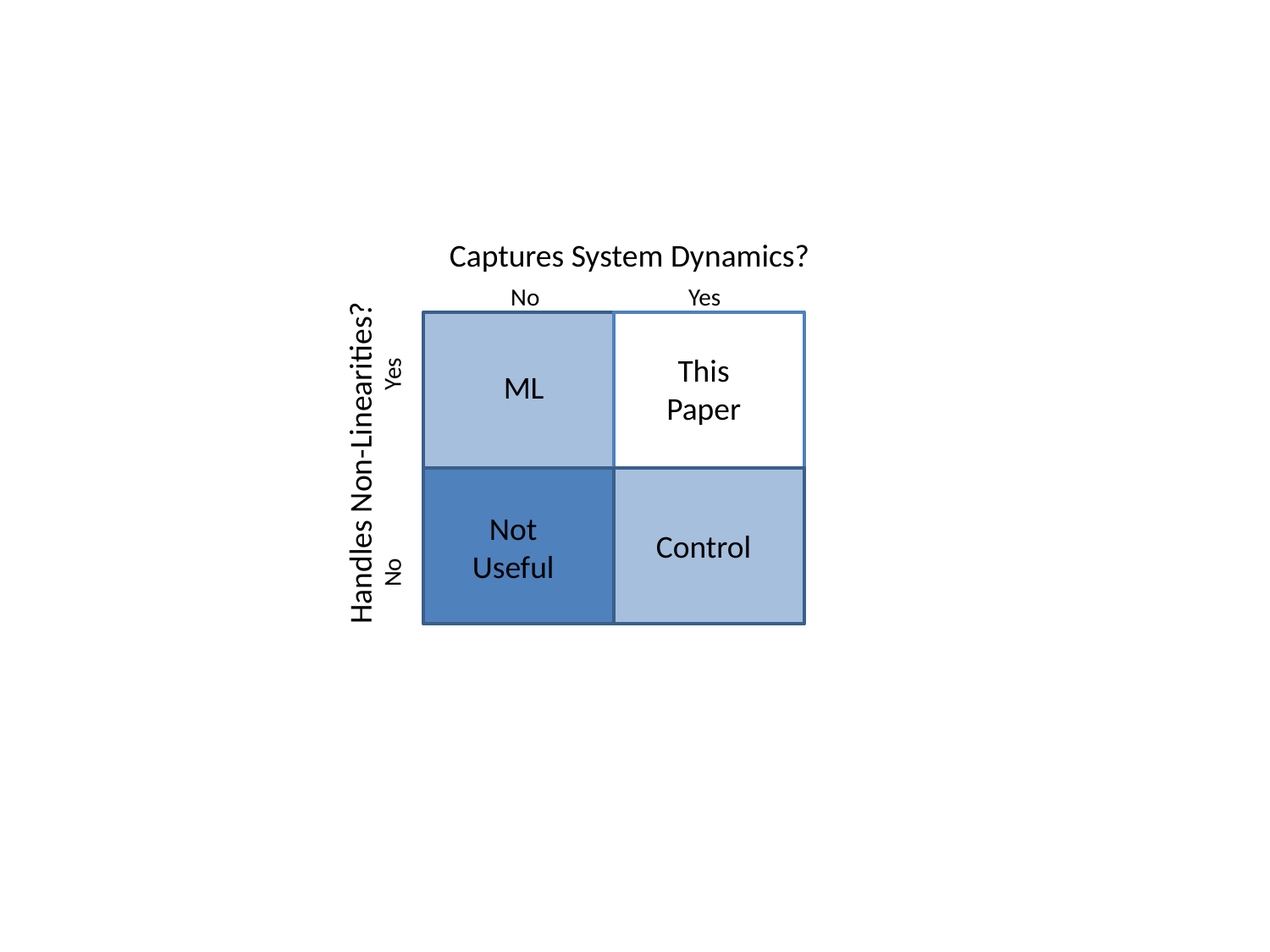

Handles Non-Linearities?
No
Yes
Captures System Dynamics?
No
Yes

This
Paper
ML

Not Useful
Control